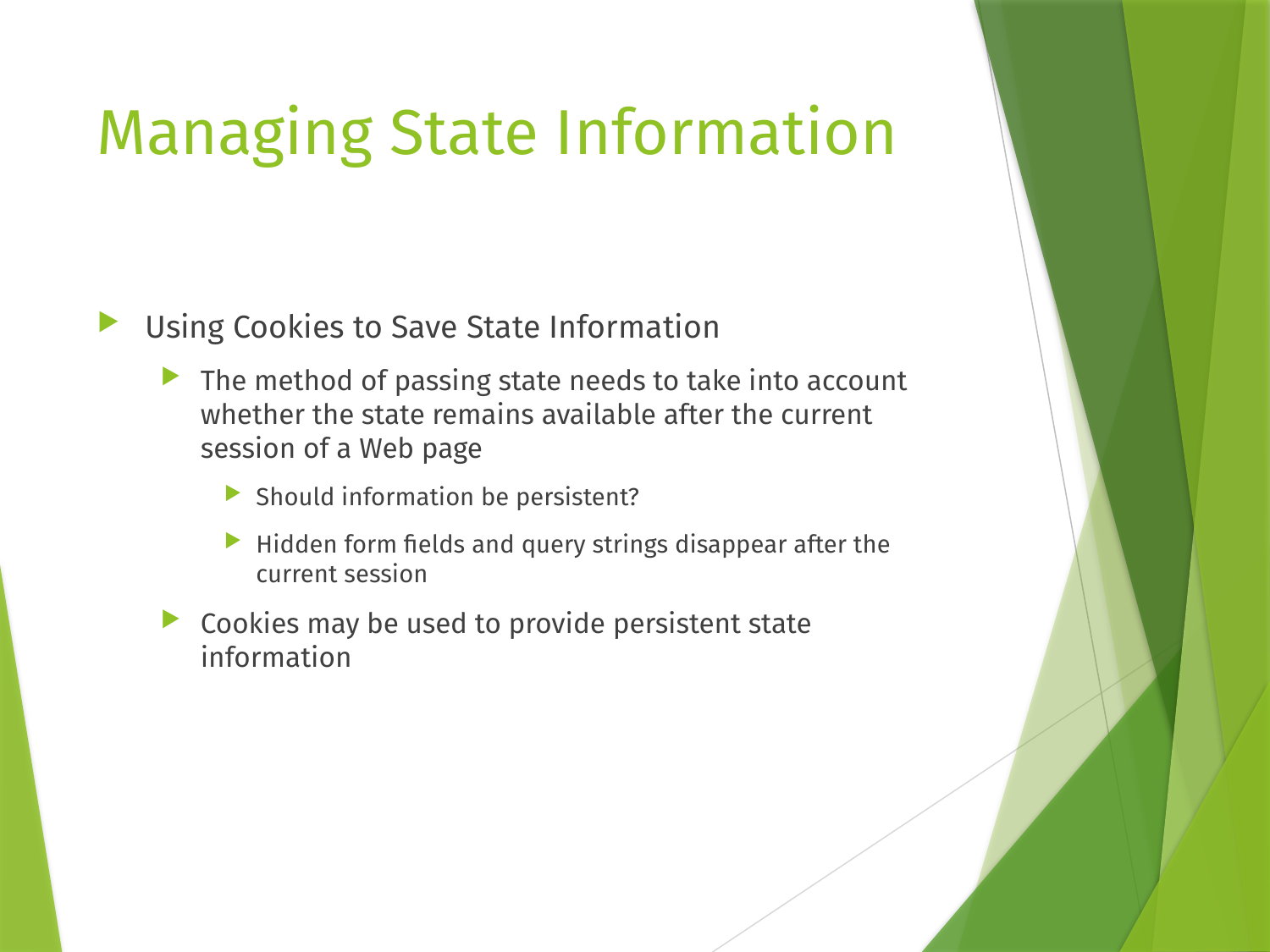

# Managing State Information
Using Cookies to Save State Information
The method of passing state needs to take into account whether the state remains available after the current session of a Web page
Should information be persistent?
Hidden form fields and query strings disappear after the current session
Cookies may be used to provide persistent state information